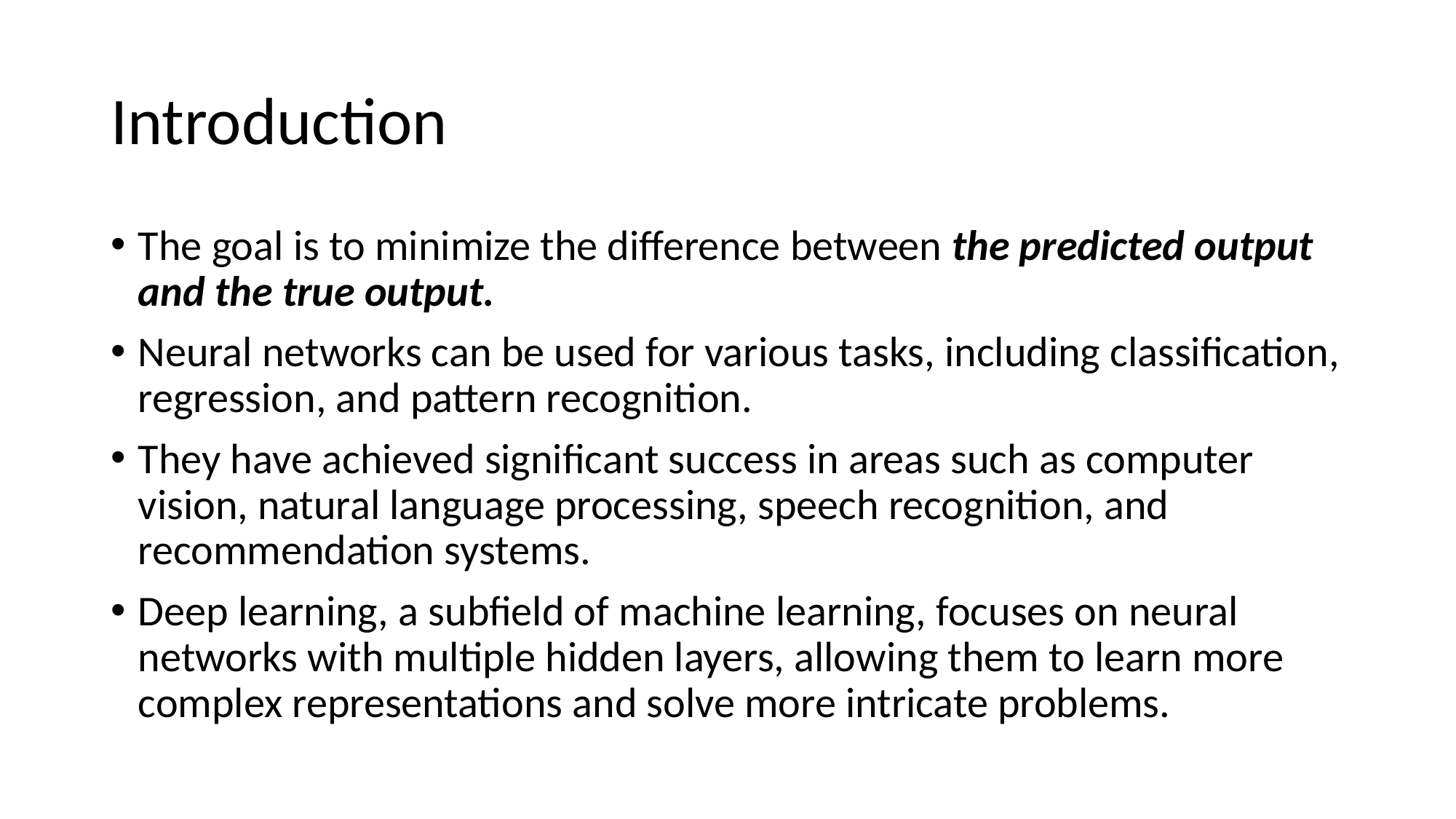

# Introduction
The goal is to minimize the difference between the predicted output and the true output.
Neural networks can be used for various tasks, including classification, regression, and pattern recognition.
They have achieved significant success in areas such as computer vision, natural language processing, speech recognition, and recommendation systems.
Deep learning, a subfield of machine learning, focuses on neural networks with multiple hidden layers, allowing them to learn more complex representations and solve more intricate problems.